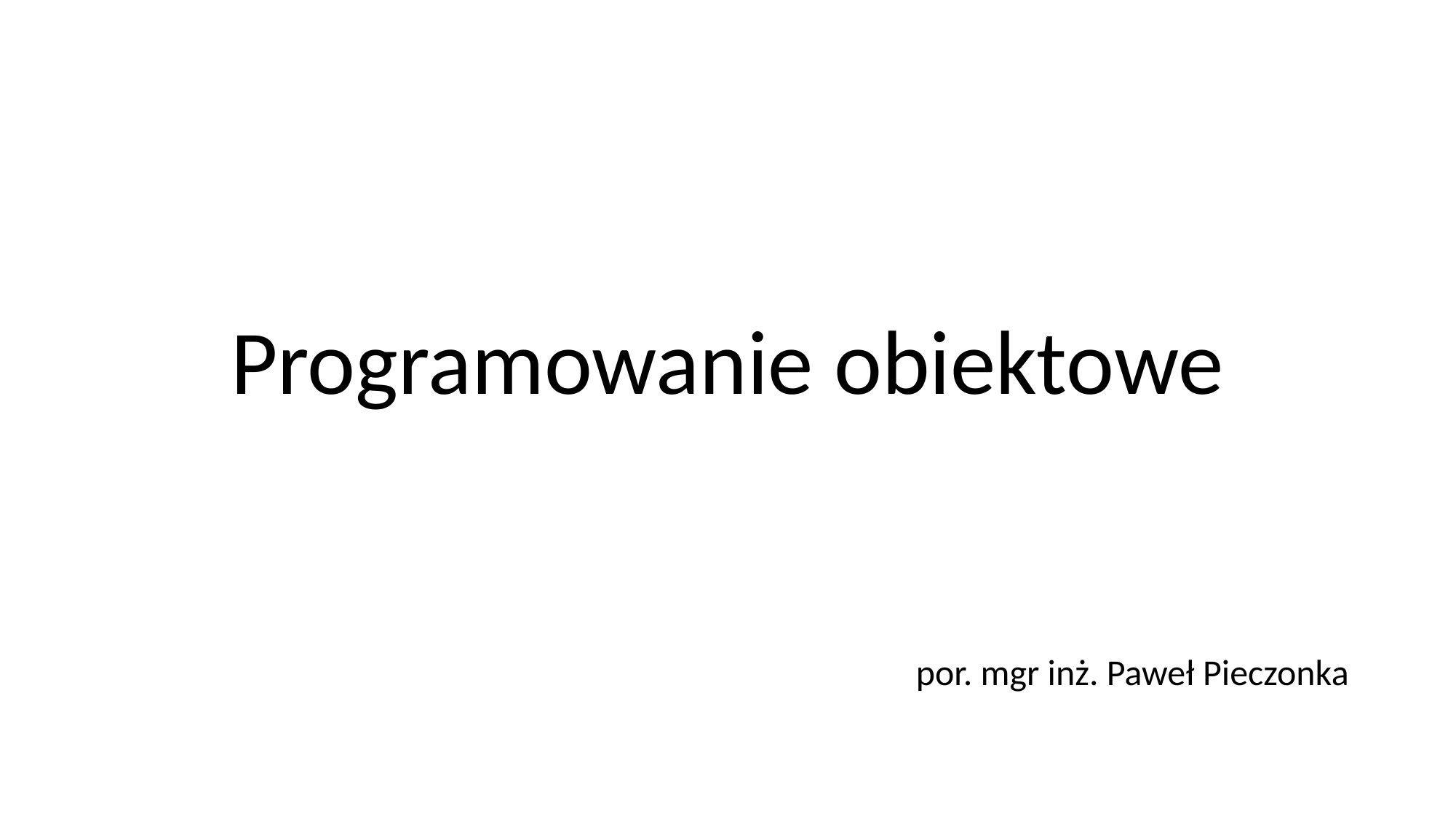

# Programowanie obiektowe
por. mgr inż. Paweł Pieczonka